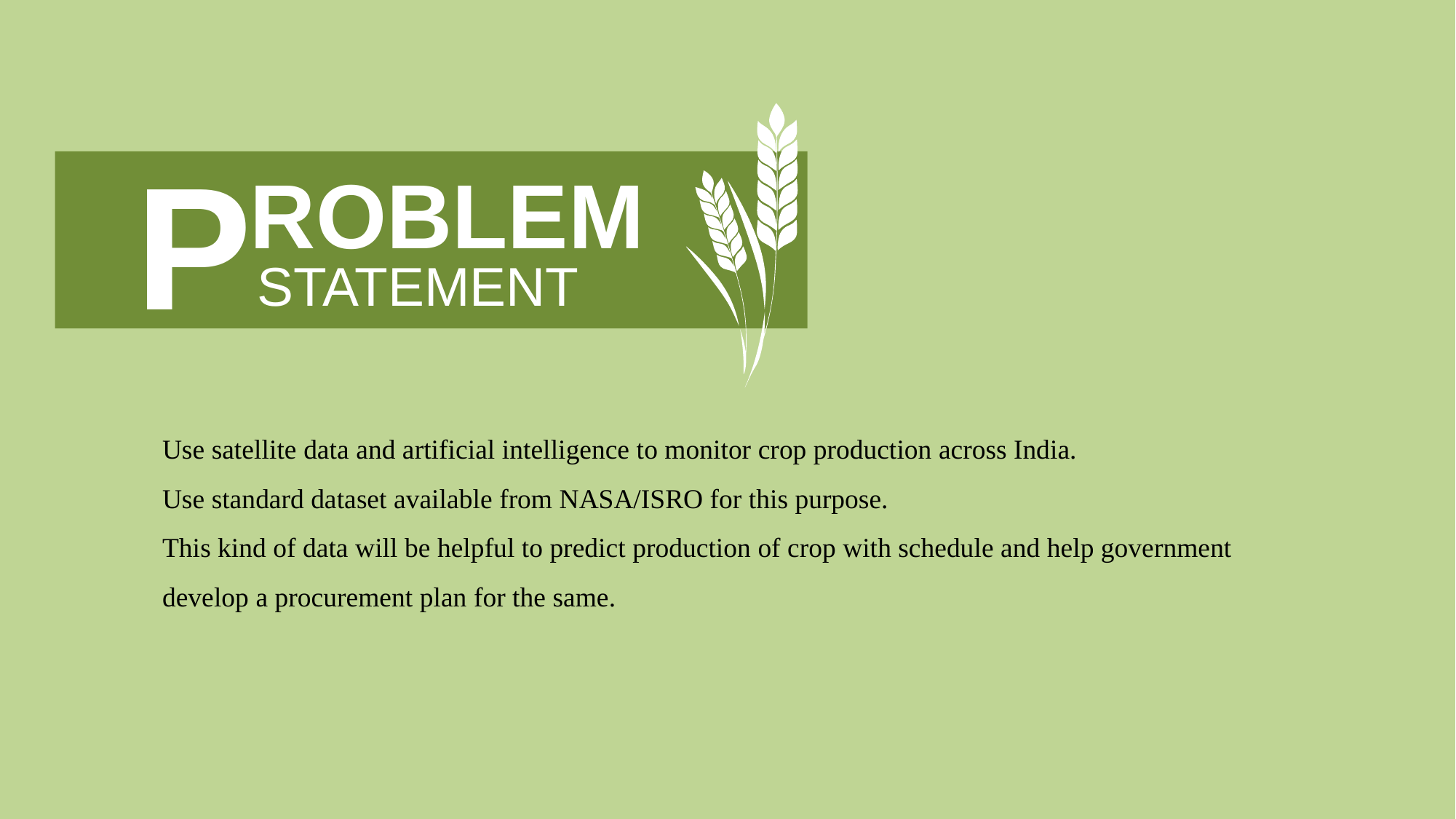

P
ROBLEM
STATEMENT

Use satellite data and artificial intelligence to monitor crop production across India.
Use standard dataset available from NASA/ISRO for this purpose.
This kind of data will be helpful to predict production of crop with schedule and help government develop a procurement plan for the same.